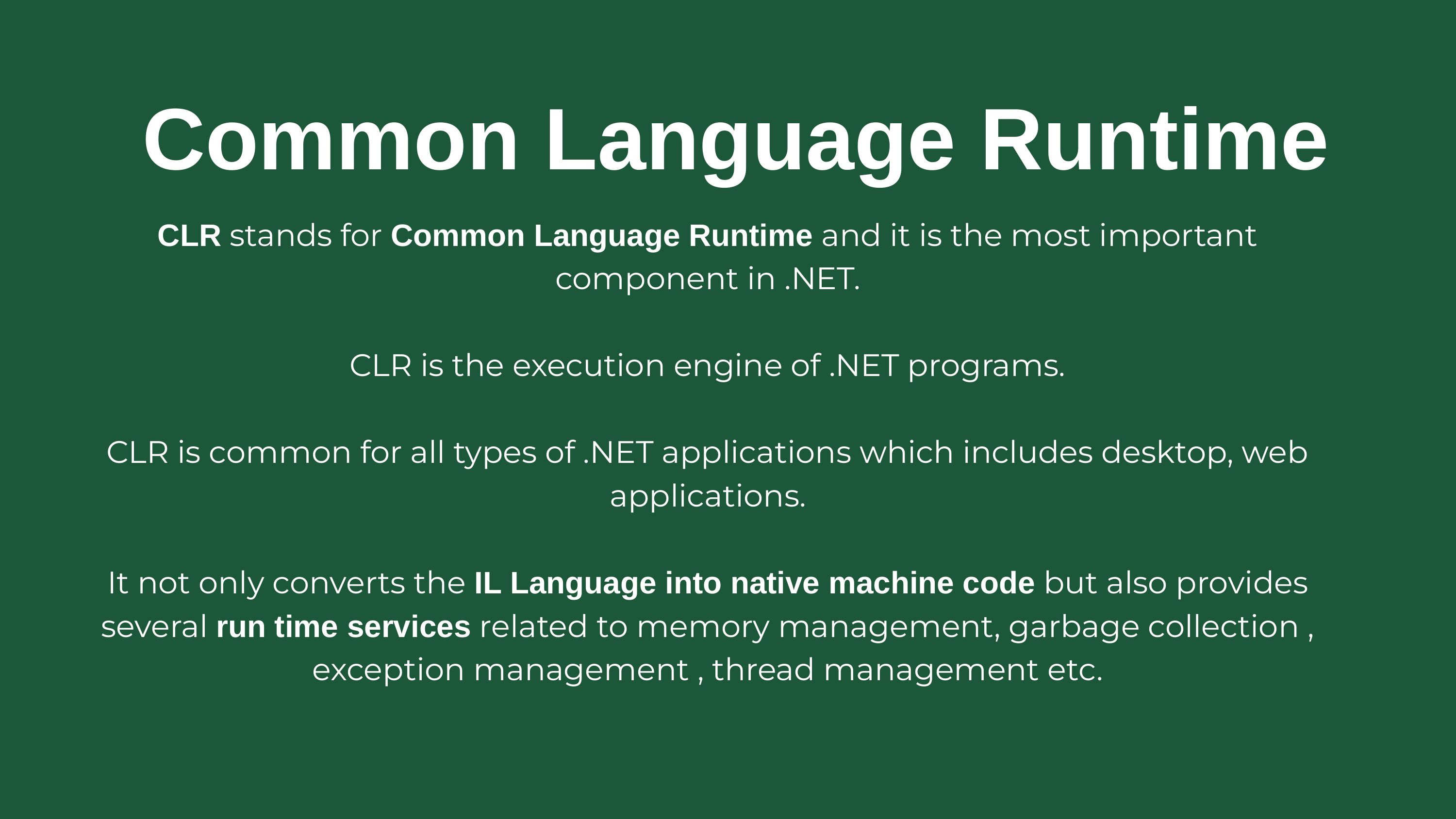

Common Language Runtime
CLR stands for Common Language Runtime and it is the most important component in .NET.

CLR is the execution engine of .NET programs.

CLR is common for all types of .NET applications which includes desktop, web applications.

It not only converts the IL Language into native machine code but also provides several run time services related to memory management, garbage collection , exception management , thread management etc.